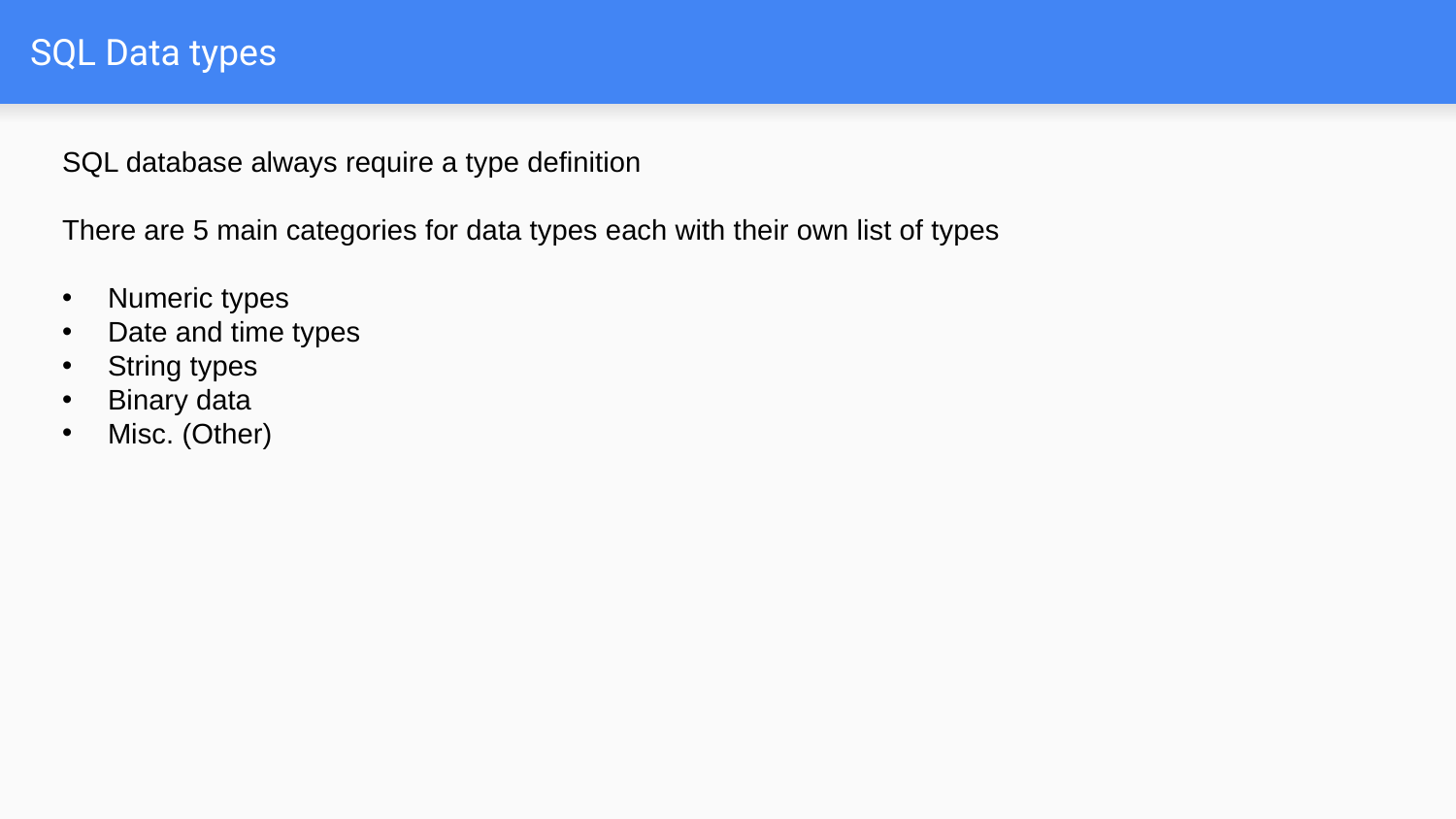

# SQL Data types
SQL database always require a type definition

There are 5 main categories for data types each with their own list of types

Numeric types
Date and time types
String types
Binary data
Misc. (Other)